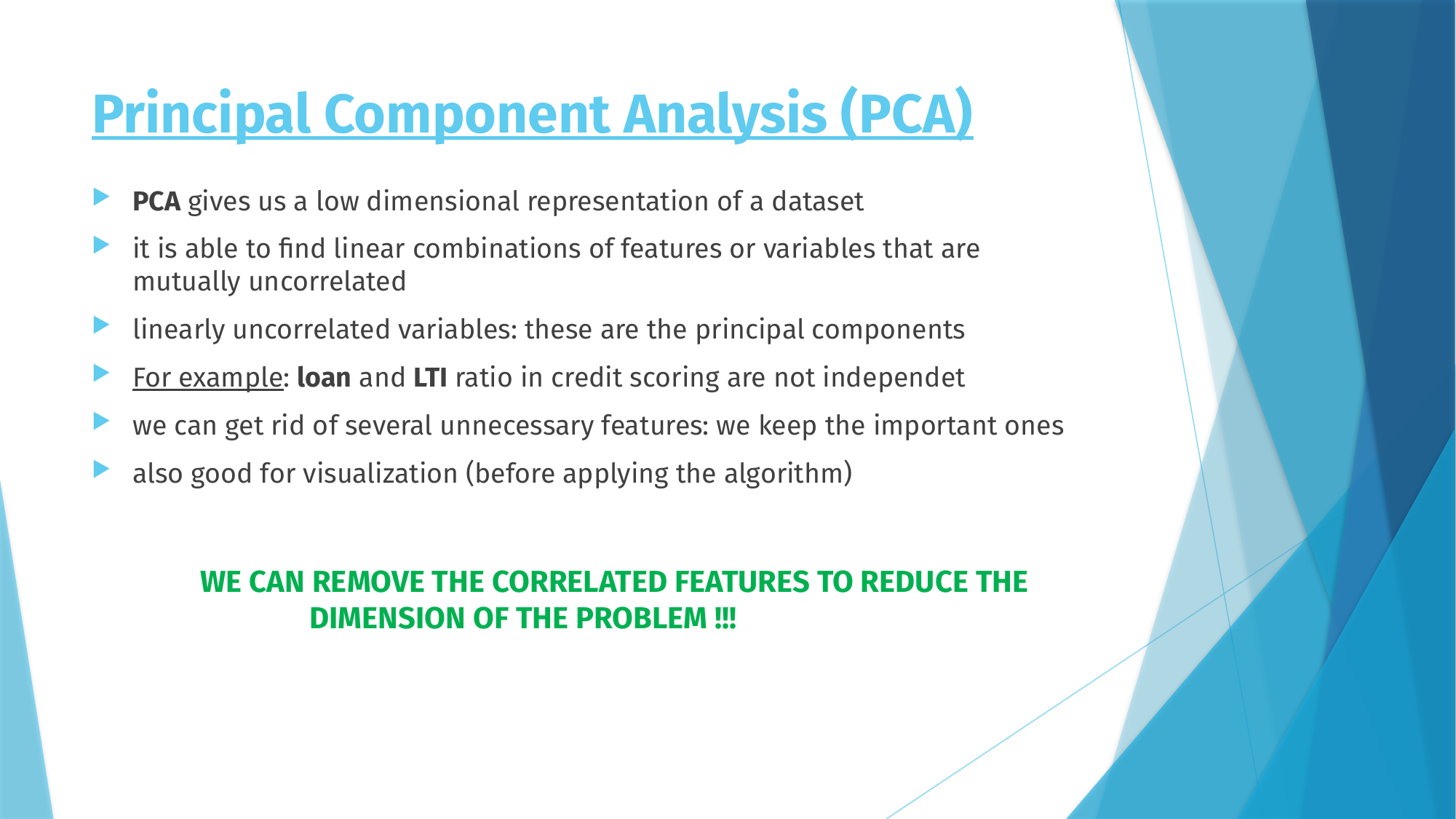

# Principal Component Analysis (PCA)
PCA gives us a low dimensional representation of a dataset
it is able to find linear combinations of features or variables that are mutually uncorrelated
linearly uncorrelated variables: these are the principal components
For example: loan and LTI ratio in credit scoring are not independet
we can get rid of several unnecessary features: we keep the important ones
also good for visualization (before applying the algorithm)
WE CAN REMOVE THE CORRELATED FEATURES TO REDUCE THE
	DIMENSION OF THE PROBLEM !!!